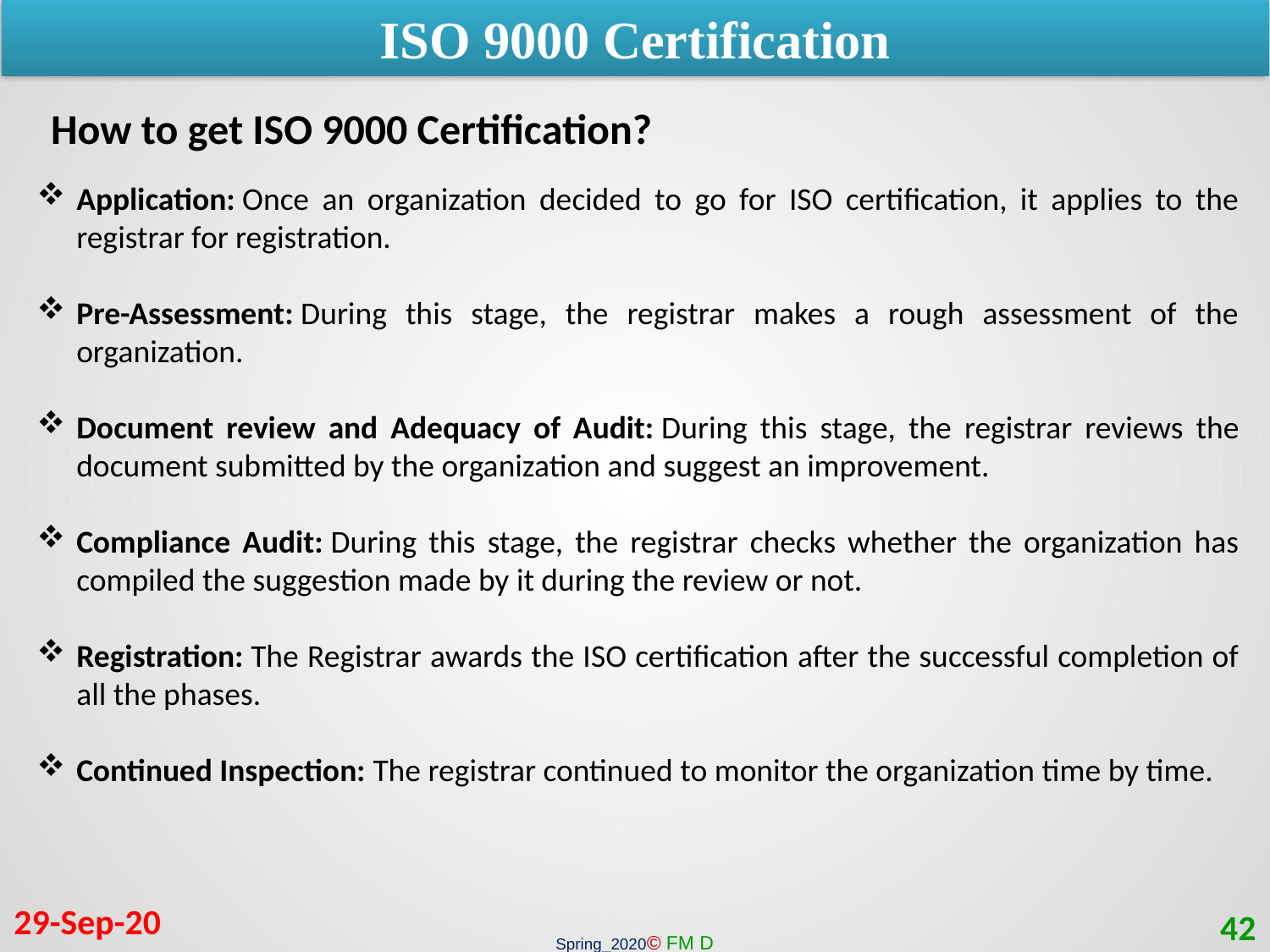

ISO 9000 Certification
How to get ISO 9000 Certification?

Application: Once an organization decided to go for ISO certification, it applies to the registrar for registration.

Pre-Assessment: During this stage, the registrar makes a rough assessment of the organization.

Document review and Adequacy of Audit: During this stage, the registrar reviews the document submitted by the organization and suggest an improvement.

Compliance Audit: During this stage, the registrar checks whether the organization has compiled the suggestion made by it during the review or not.

Registration: The Registrar awards the ISO certification after the successful completion of all the phases.

Continued Inspection: The registrar continued to monitor the organization time by time.
29-Sep-20
42